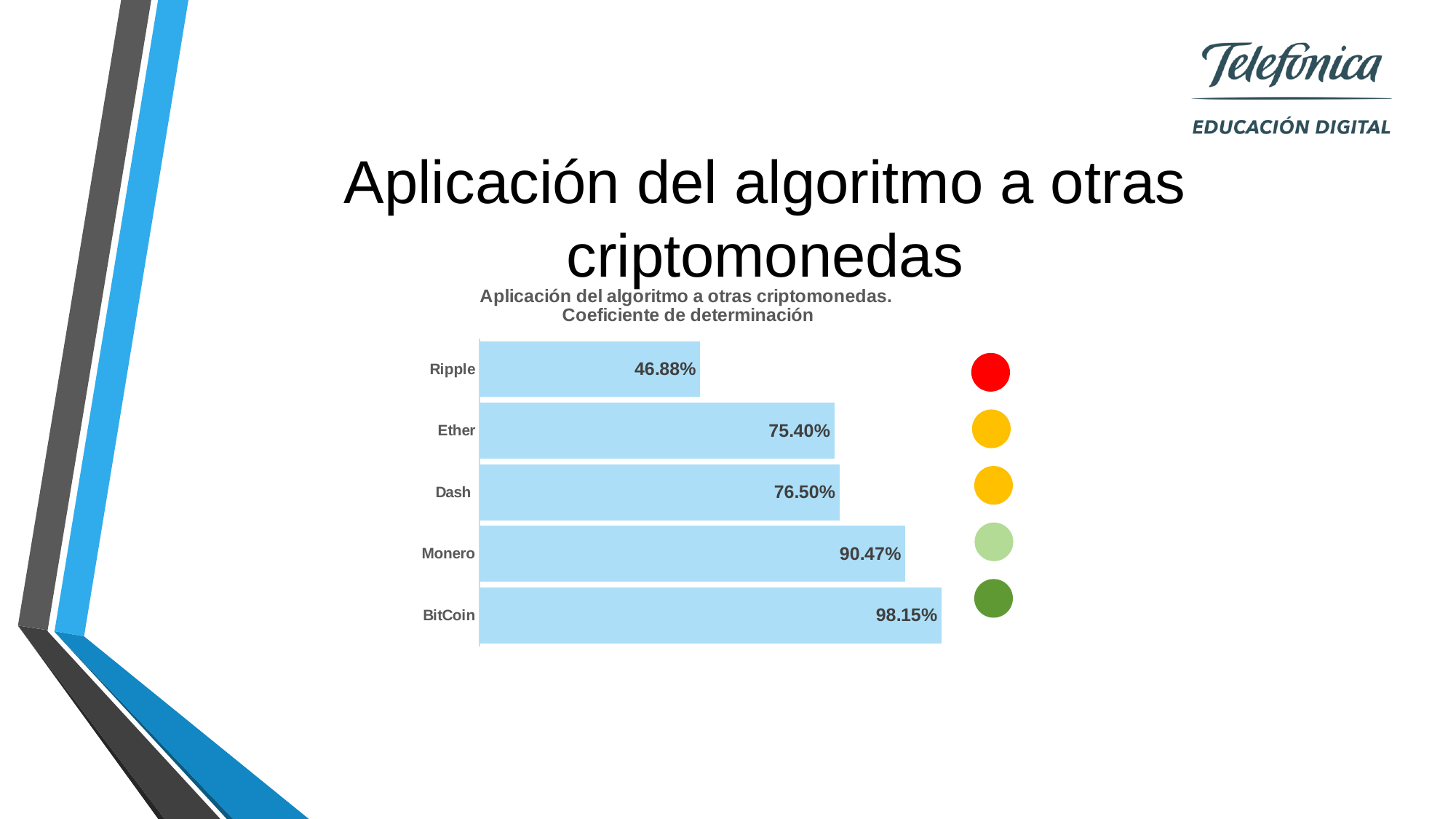

Aplicación del algoritmo a otras criptomonedas

### Chart: Aplicación del algoritmo a otras criptomonedas.
 Coeficiente de determinación

| Category | Serie 1 |
|---|---|
| BitCoin | 0.9815 |
| Monero | 0.9047 |
| Dash  | 0.765 |
| Ether | 0.754 |
| Ripple | 0.4688 |